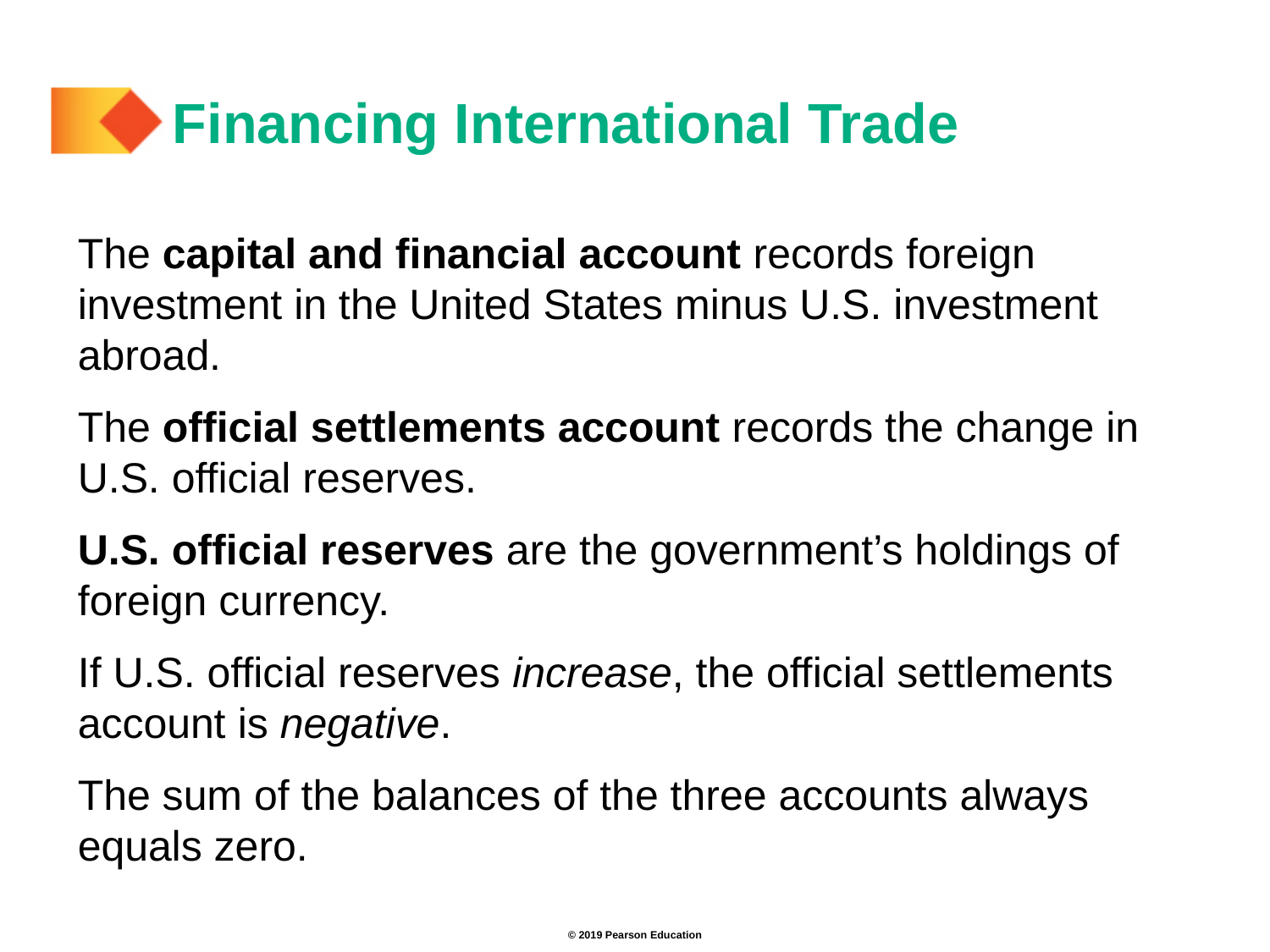

# Financing International Trade
The capital and financial account records foreign investment in the United States minus U.S. investment abroad.
The official settlements account records the change in U.S. official reserves.
U.S. official reserves are the government’s holdings of foreign currency.
If U.S. official reserves increase, the official settlements account is negative.
The sum of the balances of the three accounts always equals zero.